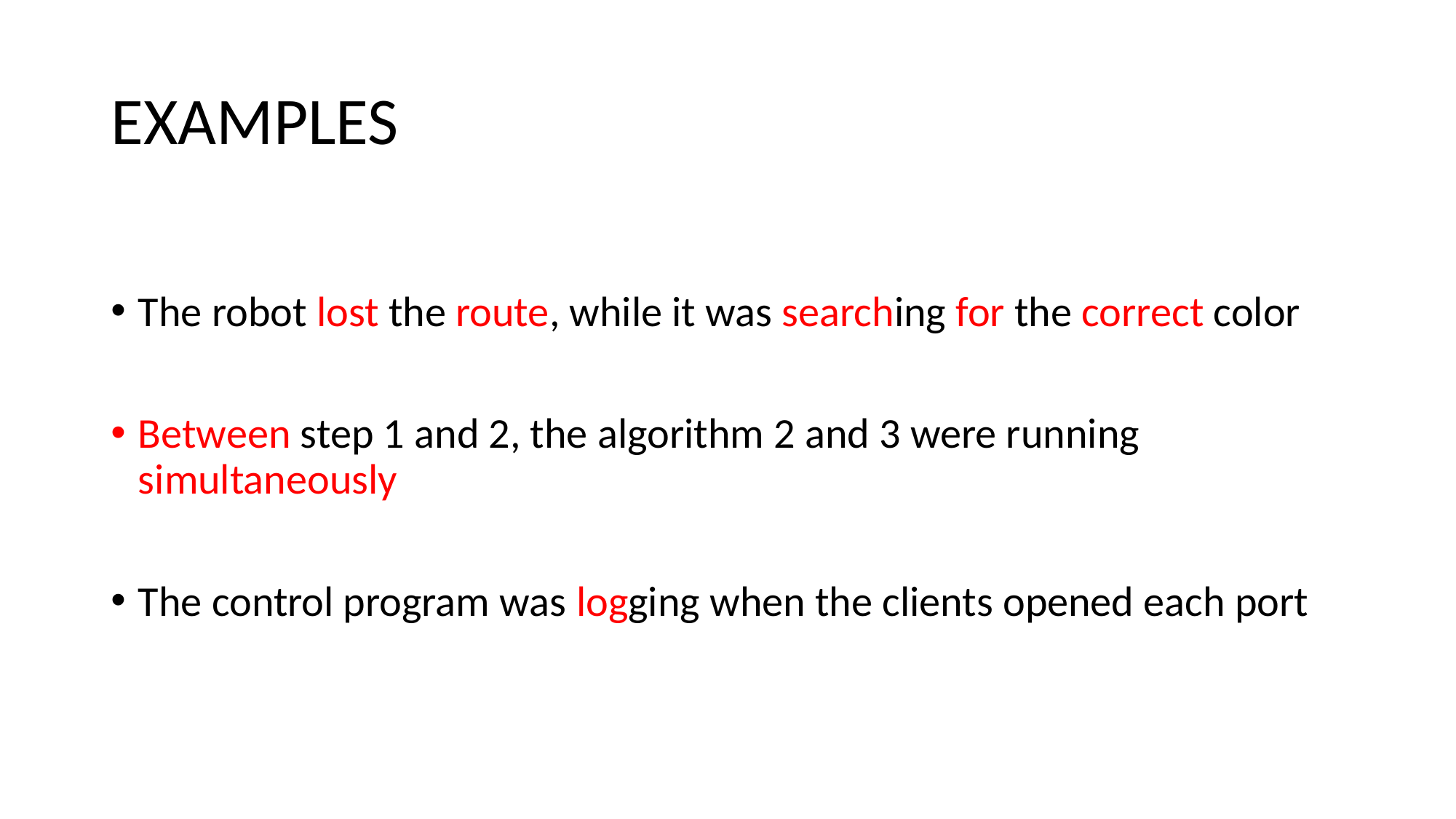

# EXAMPLES

The robot lost the route, while it was searching for the correct color

Between step 1 and 2, the algorithm 2 and 3 were running simultaneously

The control program was logging when the clients opened each port